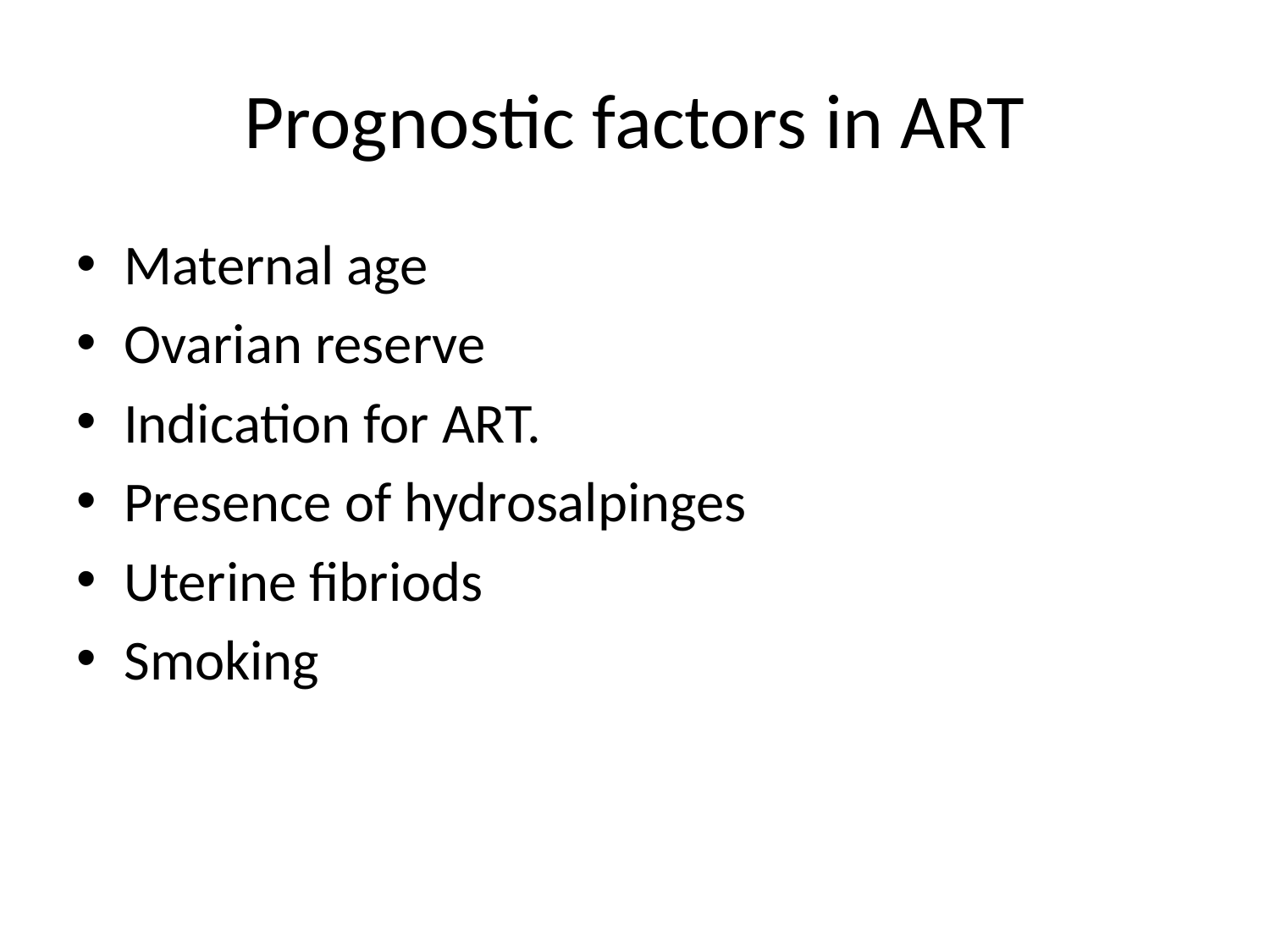

# Prognostic factors in ART
Maternal age
Ovarian reserve
Indication for ART.
Presence of hydrosalpinges
Uterine fibriods
Smoking